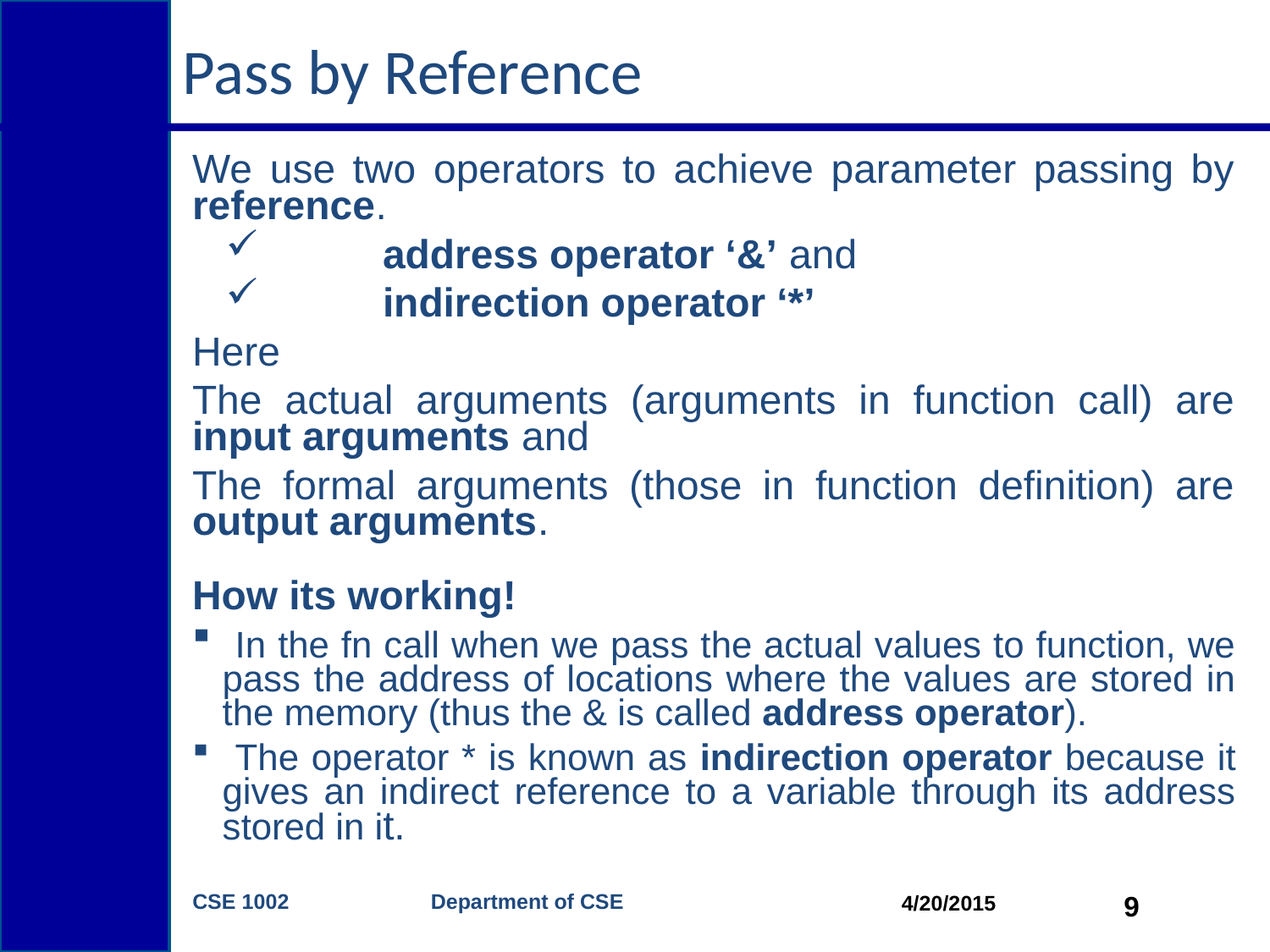

# Pass by Reference
We use two operators to achieve parameter passing by reference.
	address operator ‘&’ and
	indirection operator ‘*’
Here
The actual arguments (arguments in function call) are input arguments and
The formal arguments (those in function definition) are output arguments.

How its working!
 In the fn call when we pass the actual values to function, we pass the address of locations where the values are stored in the memory (thus the & is called address operator).
 The operator * is known as indirection operator because it gives an indirect reference to a variable through its address stored in it.
CSE 1002                        Department of CSE
9
4/20/2015